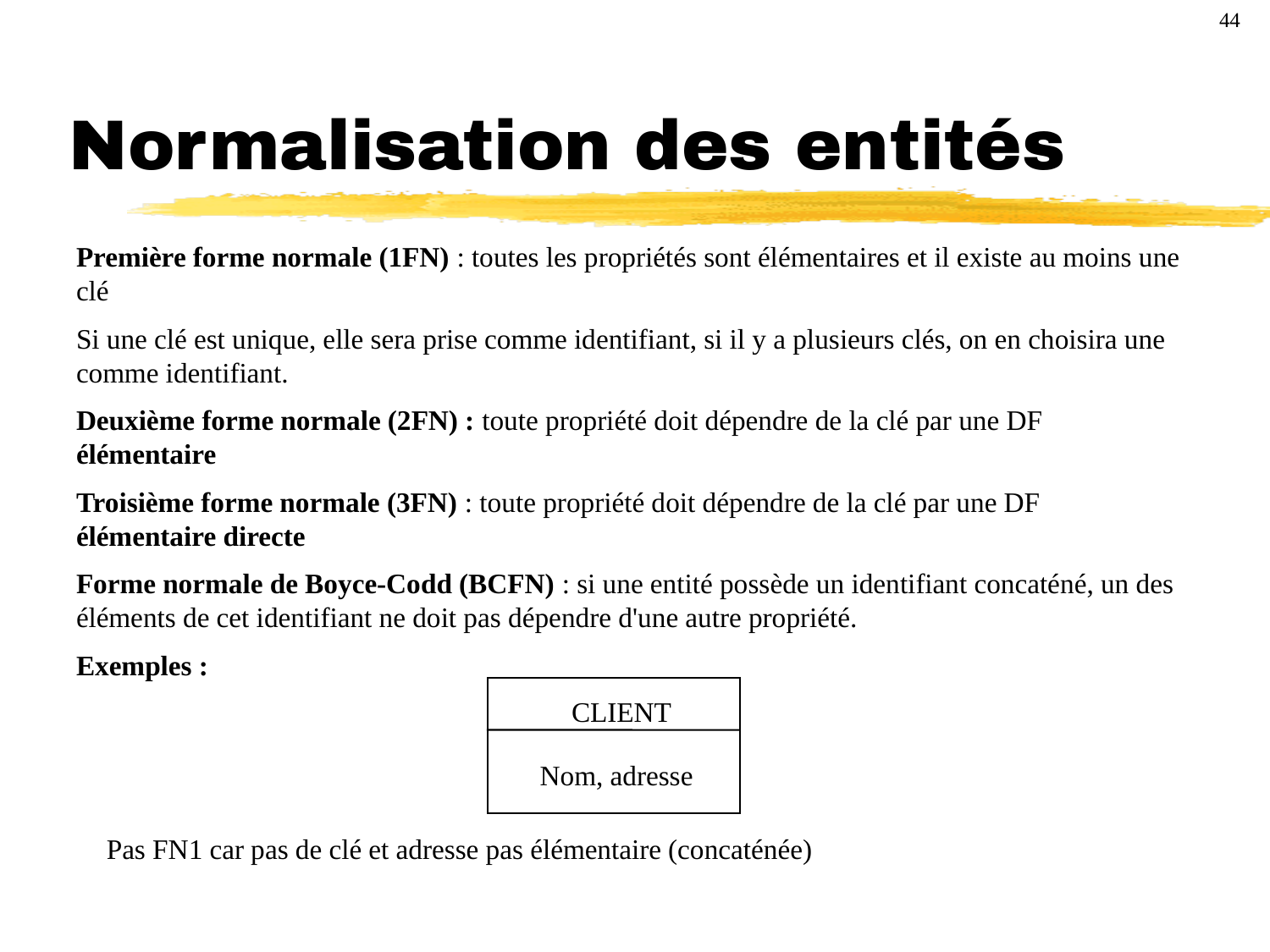

44
# Normalisation des entités
Première forme normale (1FN) : toutes les propriétés sont élémentaires et il existe au moins une clé
Si une clé est unique, elle sera prise comme identifiant, si il y a plusieurs clés, on en choisira une comme identifiant.
Deuxième forme normale (2FN) : toute propriété doit dépendre de la clé par une DF élémentaire
Troisième forme normale (3FN) : toute propriété doit dépendre de la clé par une DF élémentaire directe
Forme normale de Boyce-Codd (BCFN) : si une entité possède un identifiant concaténé, un des éléments de cet identifiant ne doit pas dépendre d'une autre propriété.
Exemples :

CLIENT

Nom, adresse
Pas FN1 car pas de clé et adresse pas élémentaire (concaténée)